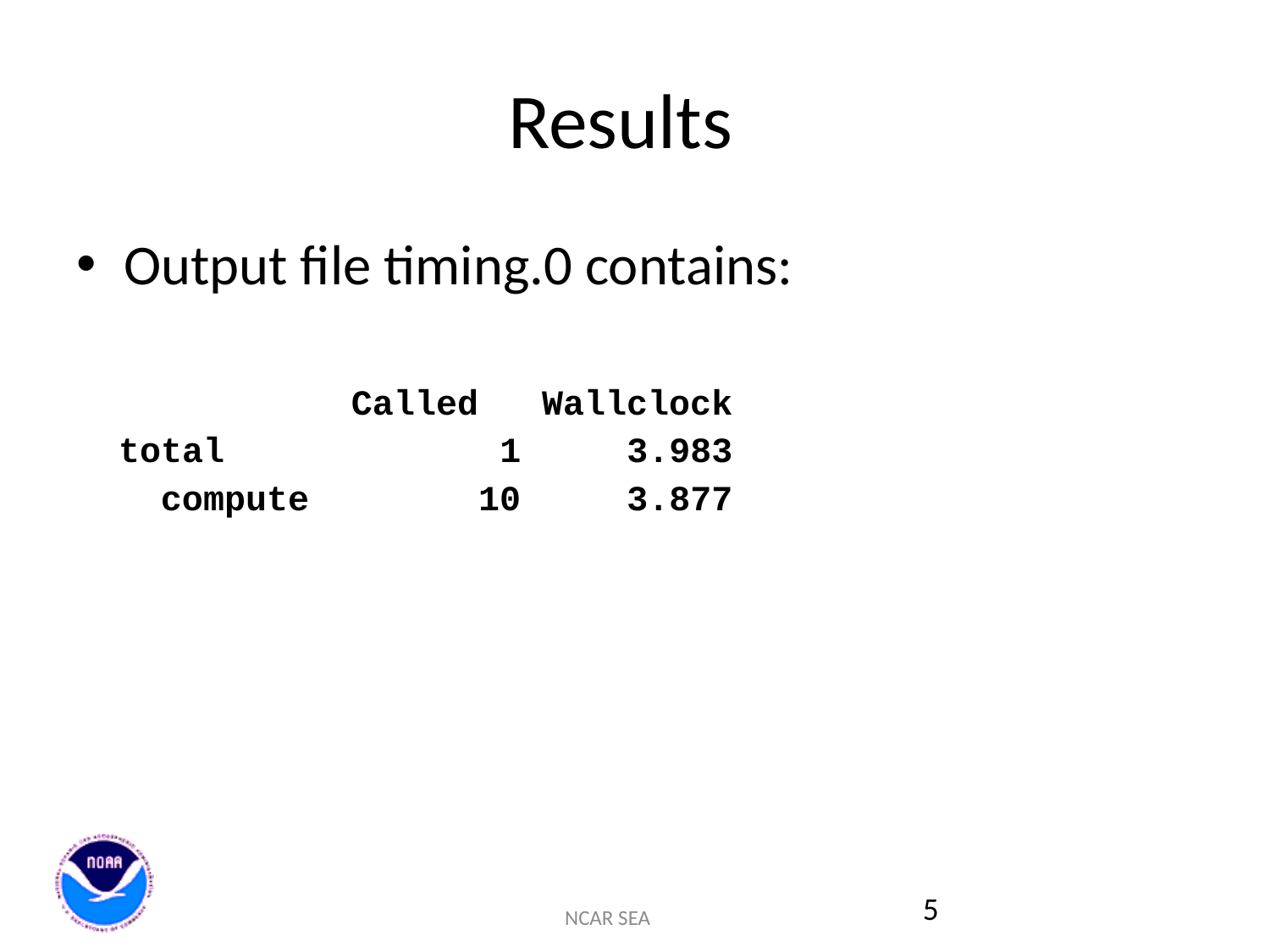

# Results
Output file timing.0 contains:

             Called   Wallclock
  total             1     3.983
    compute        10     3.877
5
NCAR SEA